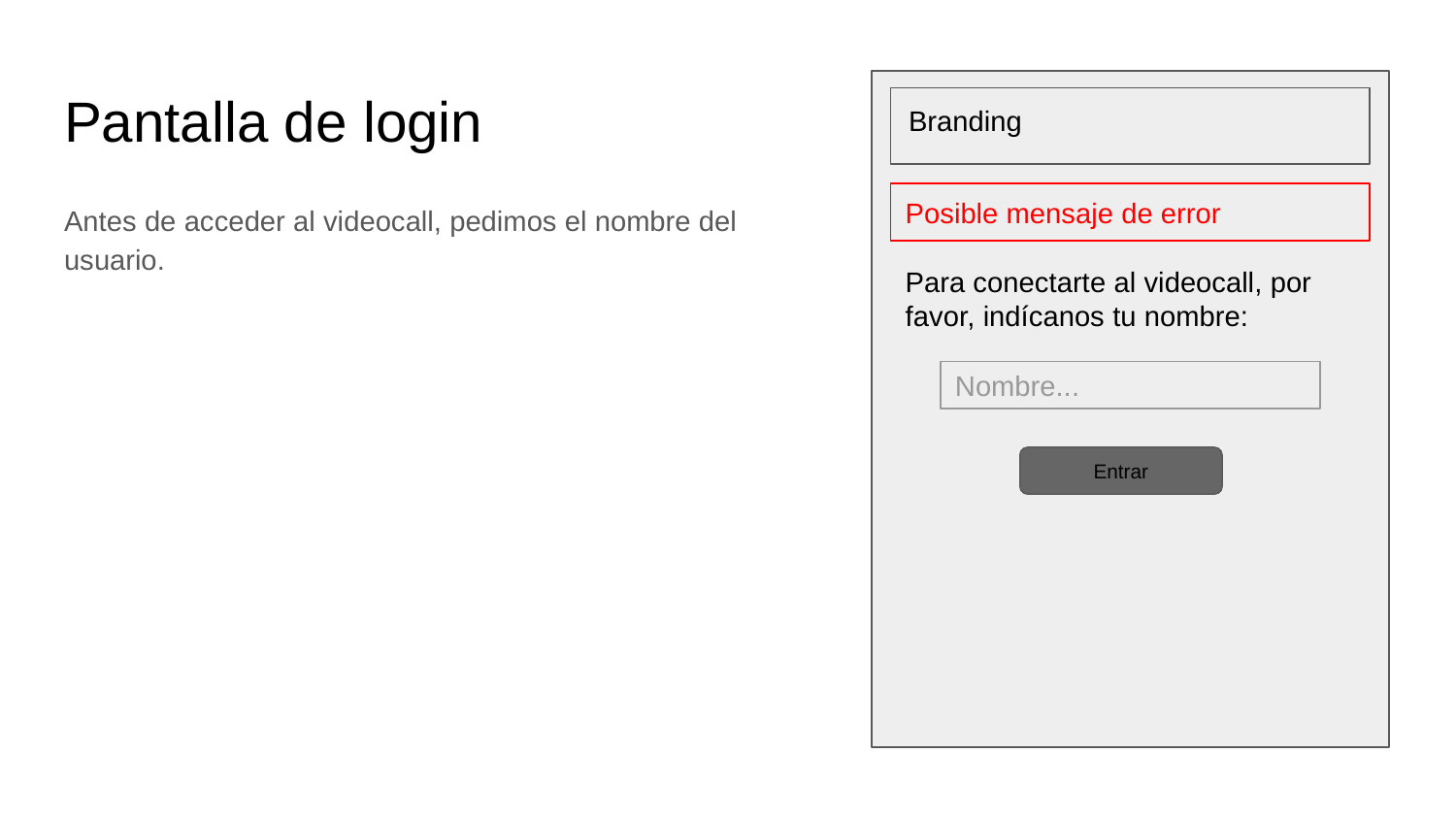

# Pantalla de login

Branding
Antes de acceder al videocall, pedimos el nombre del usuario.
Posible mensaje de error
Para conectarte al videocall, por favor, indícanos tu nombre:
Nombre...
Entrar